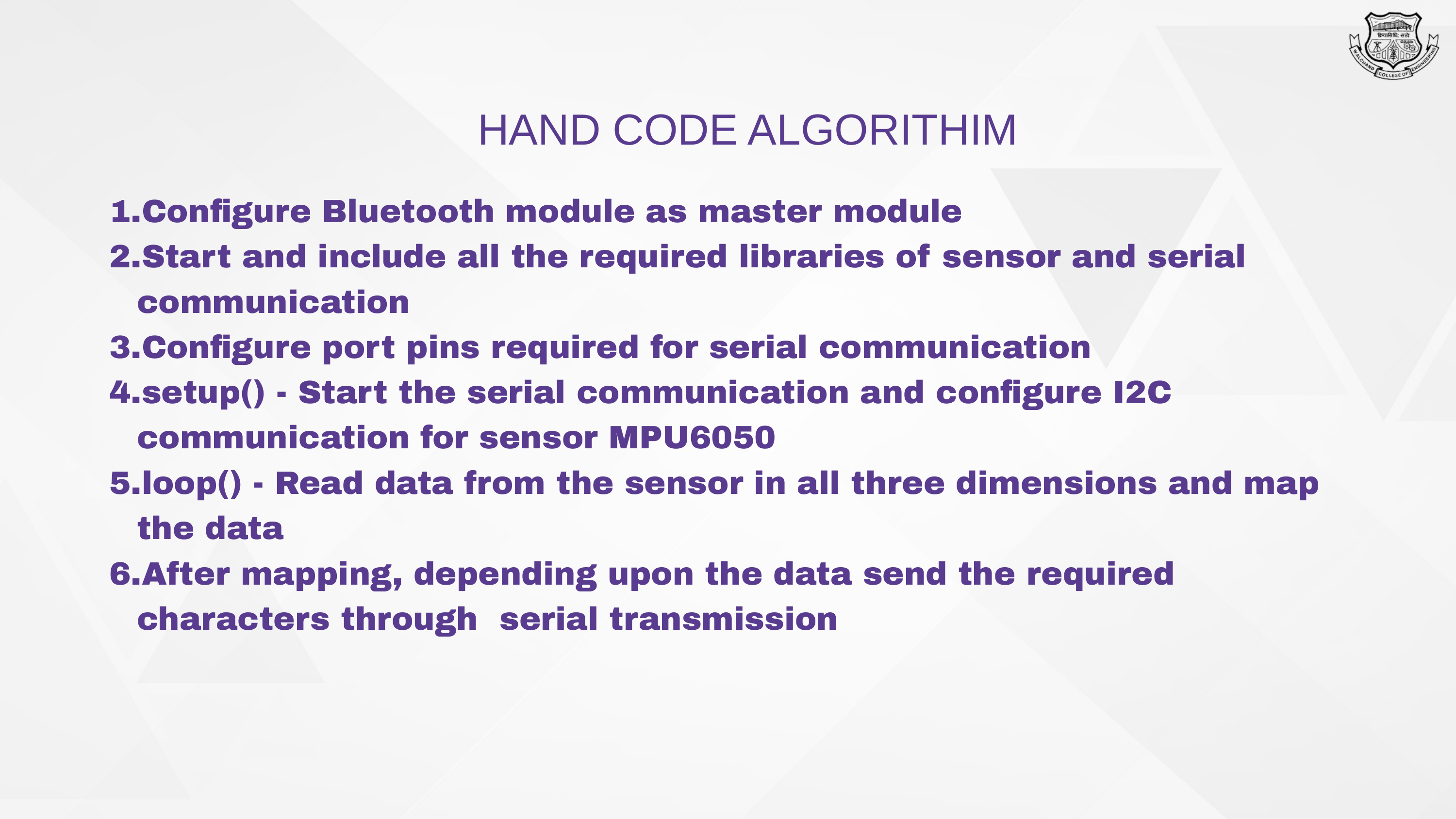

HAND CODE ALGORITHIM
Configure Bluetooth module as master module
Start and include all the required libraries of sensor and serial communication
Configure port pins required for serial communication
setup() - Start the serial communication and configure I2C communication for sensor MPU6050
loop() - Read data from the sensor in all three dimensions and map the data
After mapping, depending upon the data send the required characters through  serial transmission